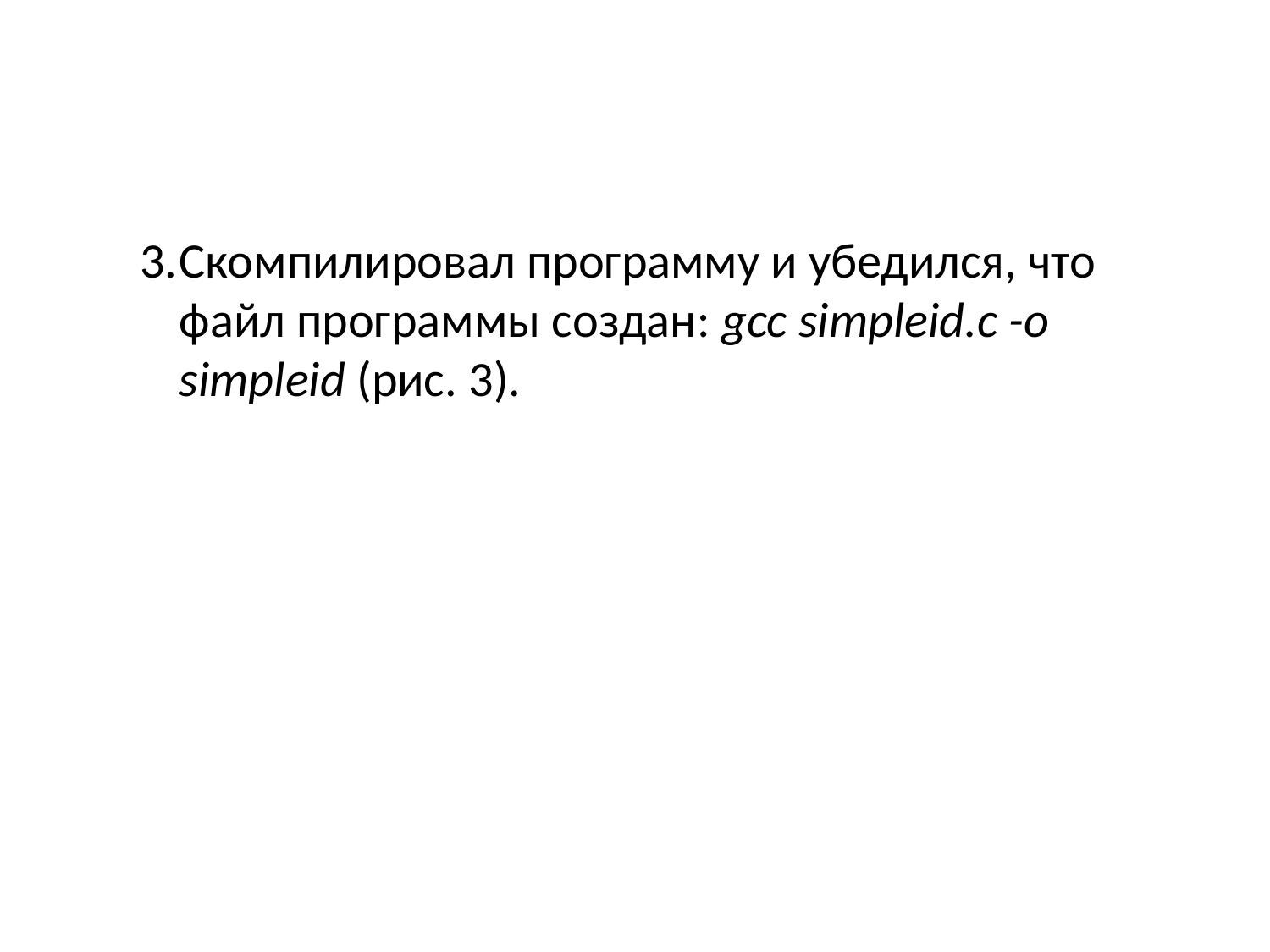

Скомпилировал программу и убедился, что файл программы создан: gcc simpleid.c -o simpleid (рис. 3).